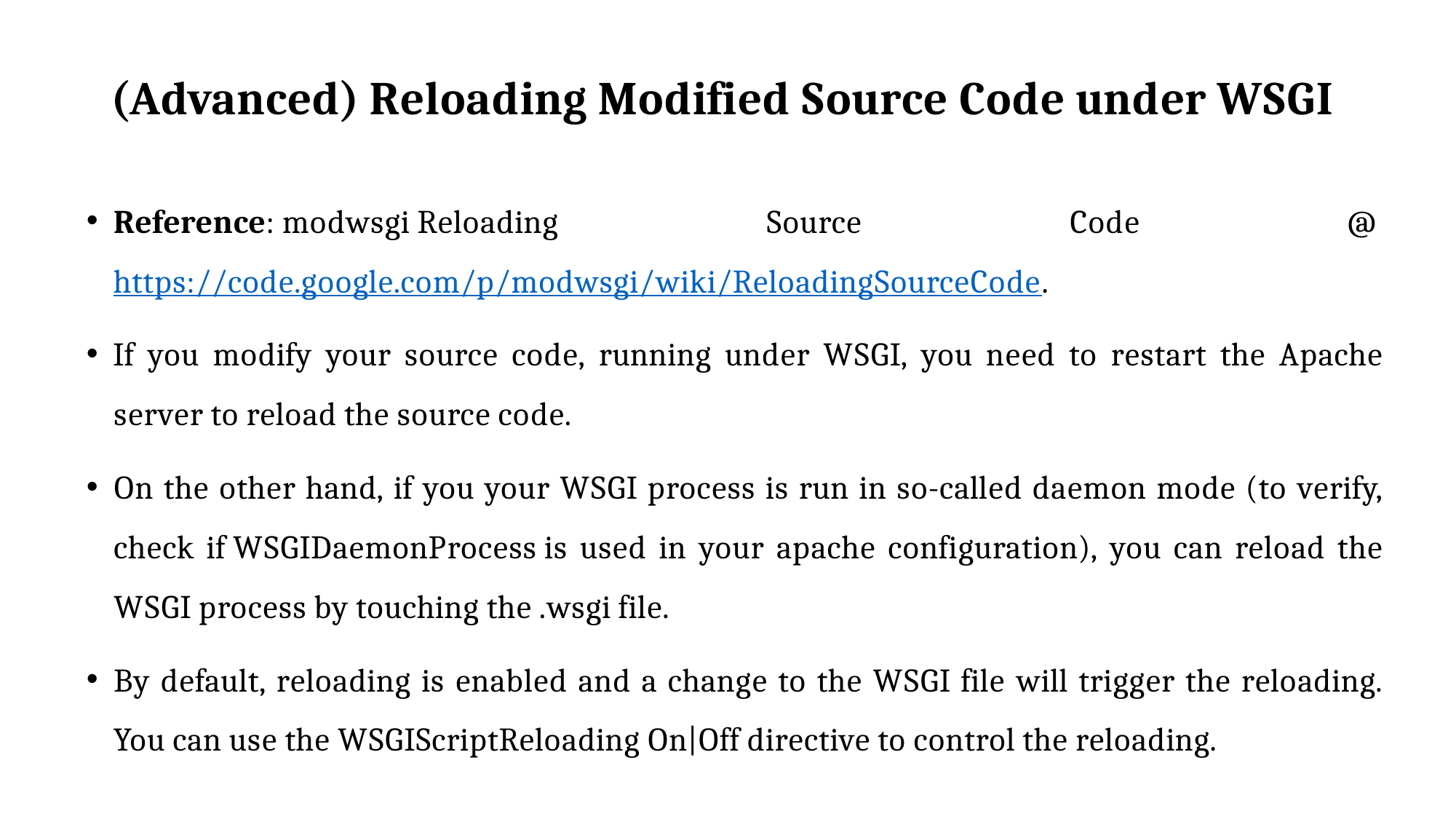

# (Advanced) Reloading Modified Source Code under WSGI
Reference: modwsgi Reloading Source Code @ https://code.google.com/p/modwsgi/wiki/ReloadingSourceCode.
If you modify your source code, running under WSGI, you need to restart the Apache server to reload the source code.
On the other hand, if you your WSGI process is run in so-called daemon mode (to verify, check if WSGIDaemonProcess is used in your apache configuration), you can reload the WSGI process by touching the .wsgi file.
By default, reloading is enabled and a change to the WSGI file will trigger the reloading. You can use the WSGIScriptReloading On|Off directive to control the reloading.